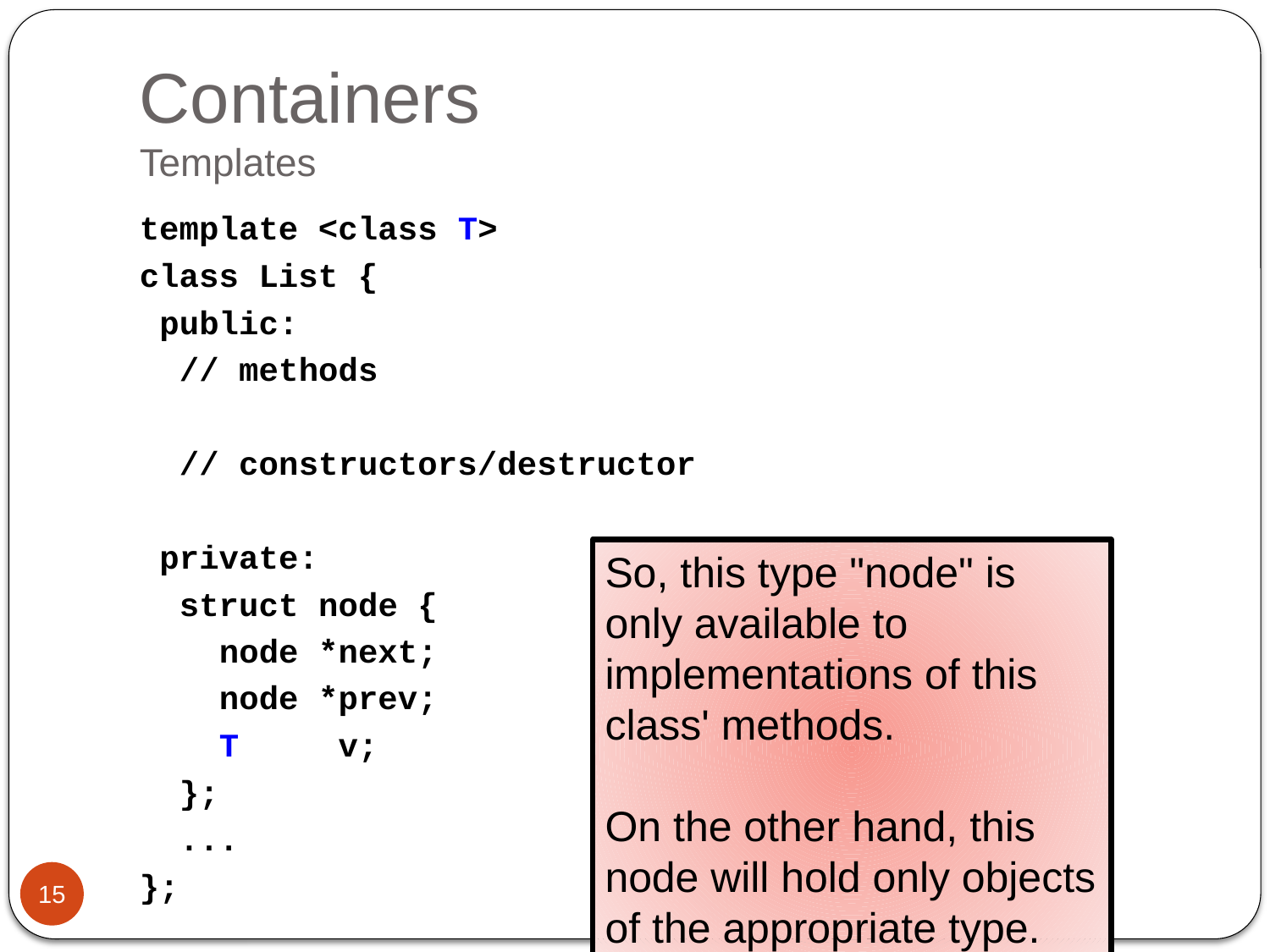

# Containers Templates
template <class T>
class List {
 public:
  // methods

  // constructors/destructor

 private:
  struct node {
    node *next;
    node *prev;
    T     v;
  };
  ...
};
So, this type "node" is only available to implementations of this class' methods.

On the other hand, this node will hold only objects of the appropriate type.
15